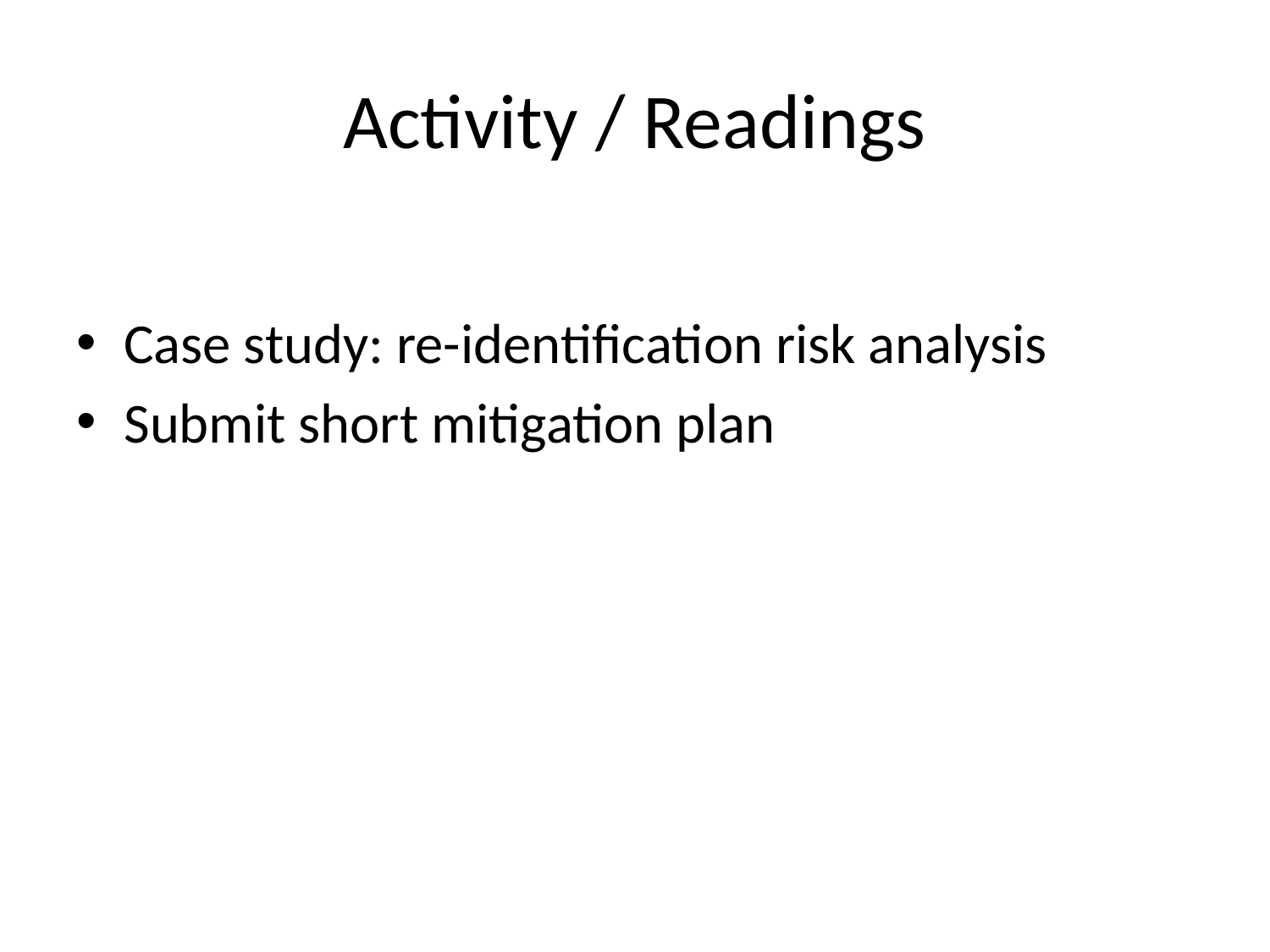

# Activity / Readings

Case study: re-identification risk analysis
Submit short mitigation plan